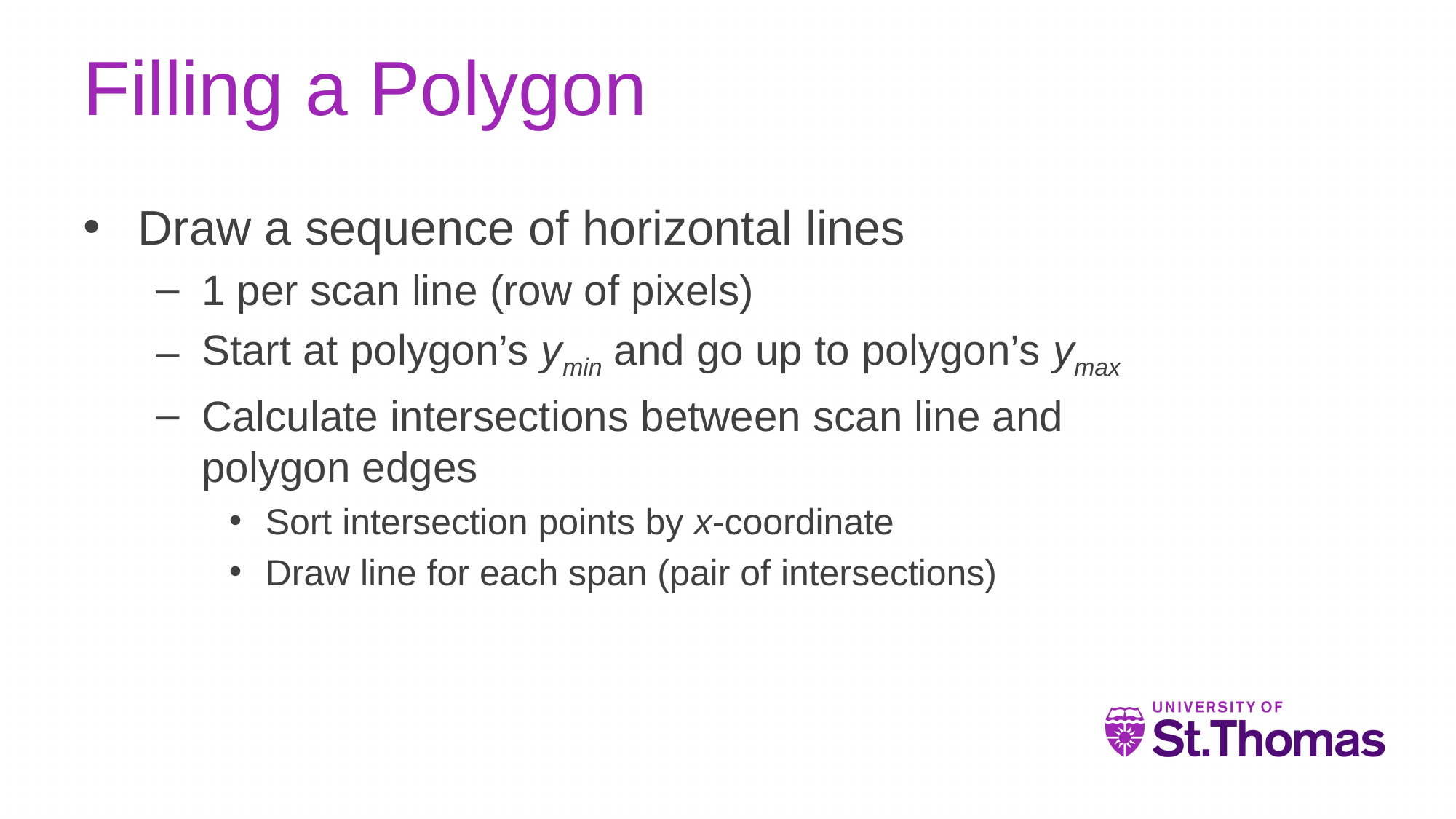

# Filling a Polygon
Draw a sequence of horizontal lines
1 per scan line (row of pixels)
Start at polygon’s ymin and go up to polygon’s ymax
Calculate intersections between scan line and
polygon edges
Sort intersection points by x-coordinate
Draw line for each span (pair of intersections)